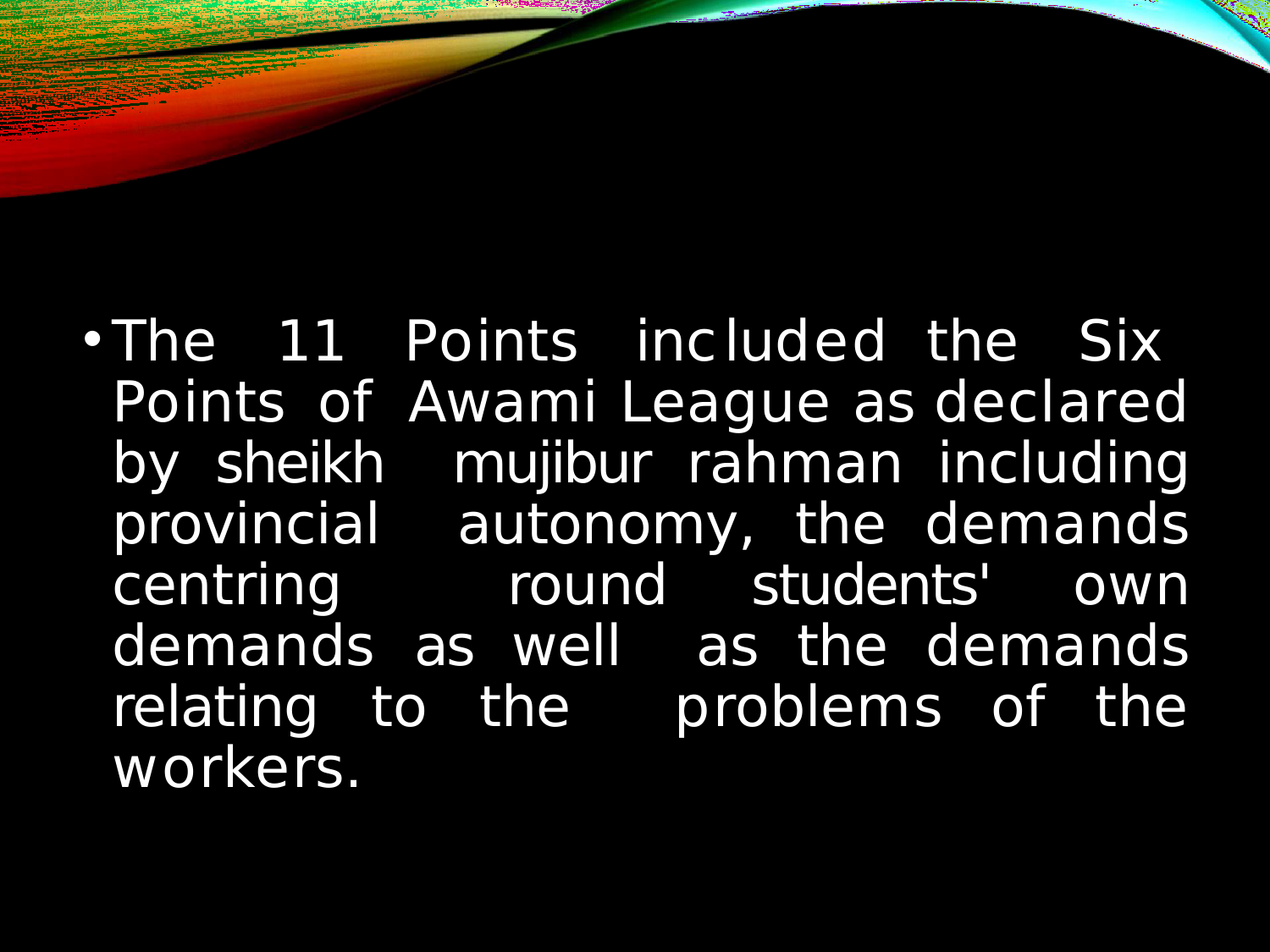

The  11  Points  included the  Six  Points  of  Awami League as declared by sheikh  mujibur rahman including provincial  autonomy, the demands centring  round students' own demands as well  as the demands relating to the  problems of the workers.